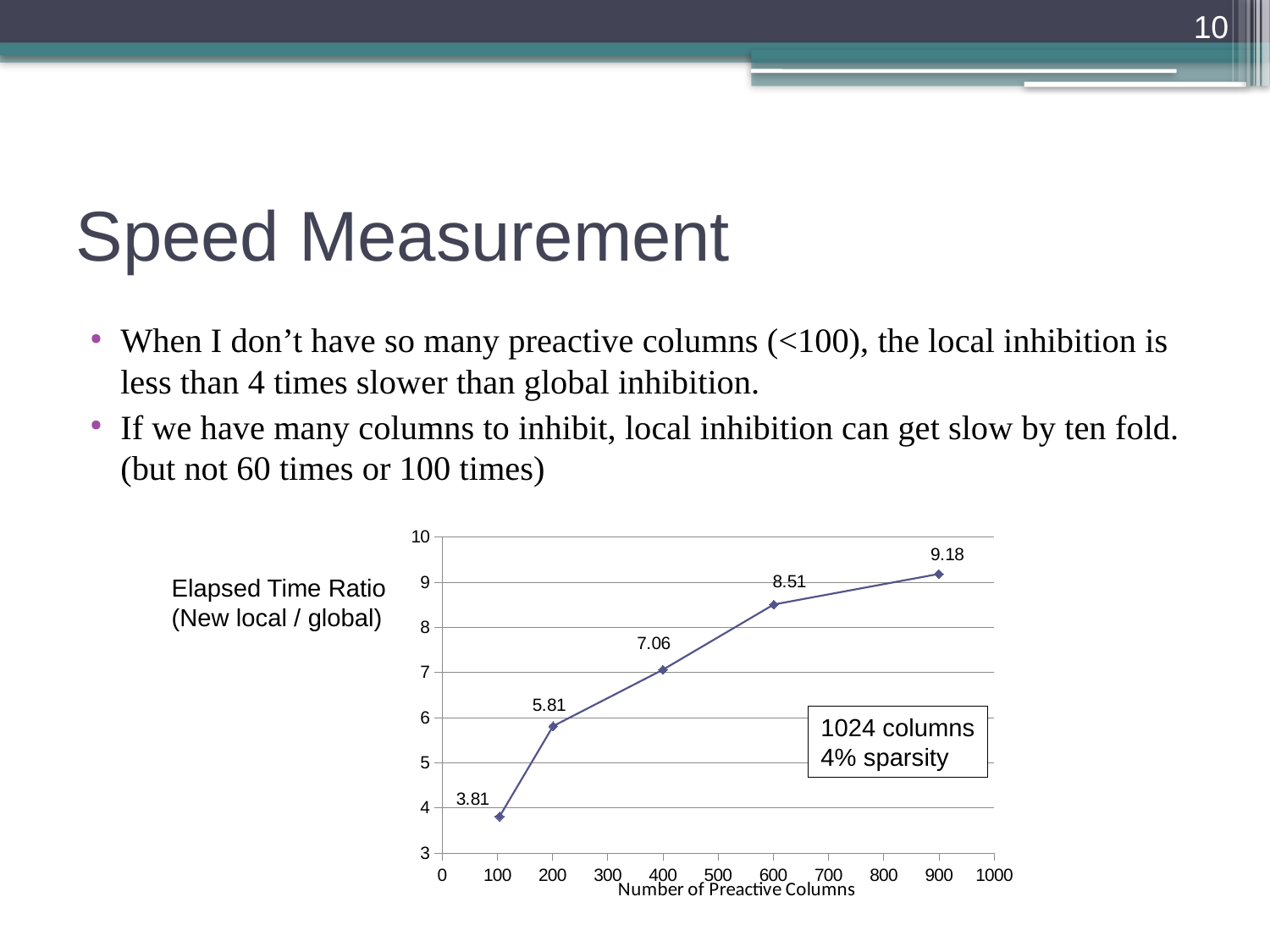

10
# Speed Measurement
When I don’t have so many preactive columns (<100), the local inhibition is less than 4 times slower than global inhibition.
If we have many columns to inhibit, local inhibition can get slow by ten fold. (but not 60 times or 100 times)

### Chart

| Category |  |
|---|---|
Elapsed Time Ratio
(New local / global)
1024 columns
4% sparsity